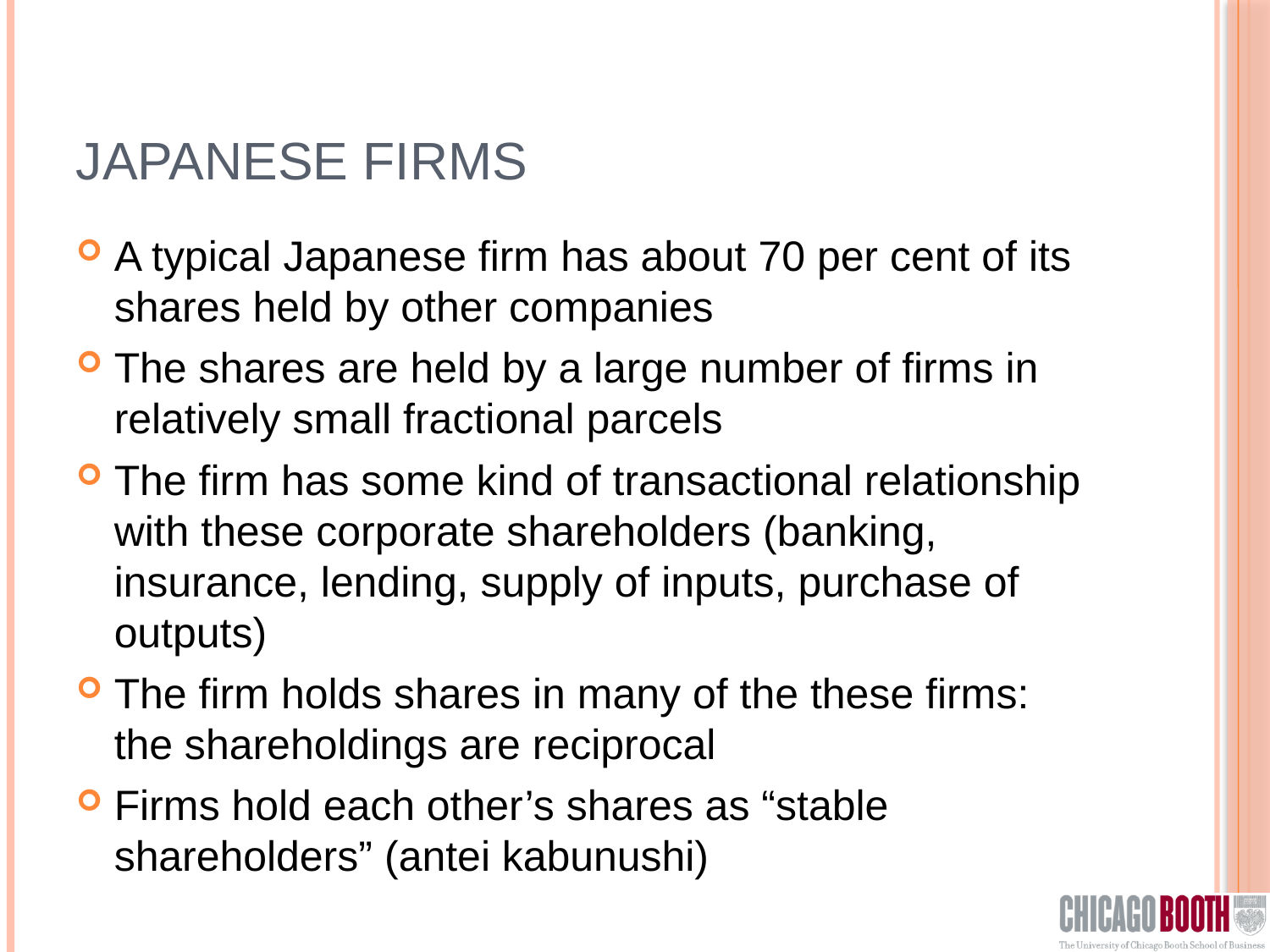

# Japanese firms
A typical Japanese firm has about 70 per cent of its shares held by other companies
The shares are held by a large number of firms in relatively small fractional parcels
The firm has some kind of transactional relationship with these corporate shareholders (banking, insurance, lending, supply of inputs, purchase of outputs)
The firm holds shares in many of the these firms: the shareholdings are reciprocal
Firms hold each other’s shares as “stable shareholders” (antei kabunushi)